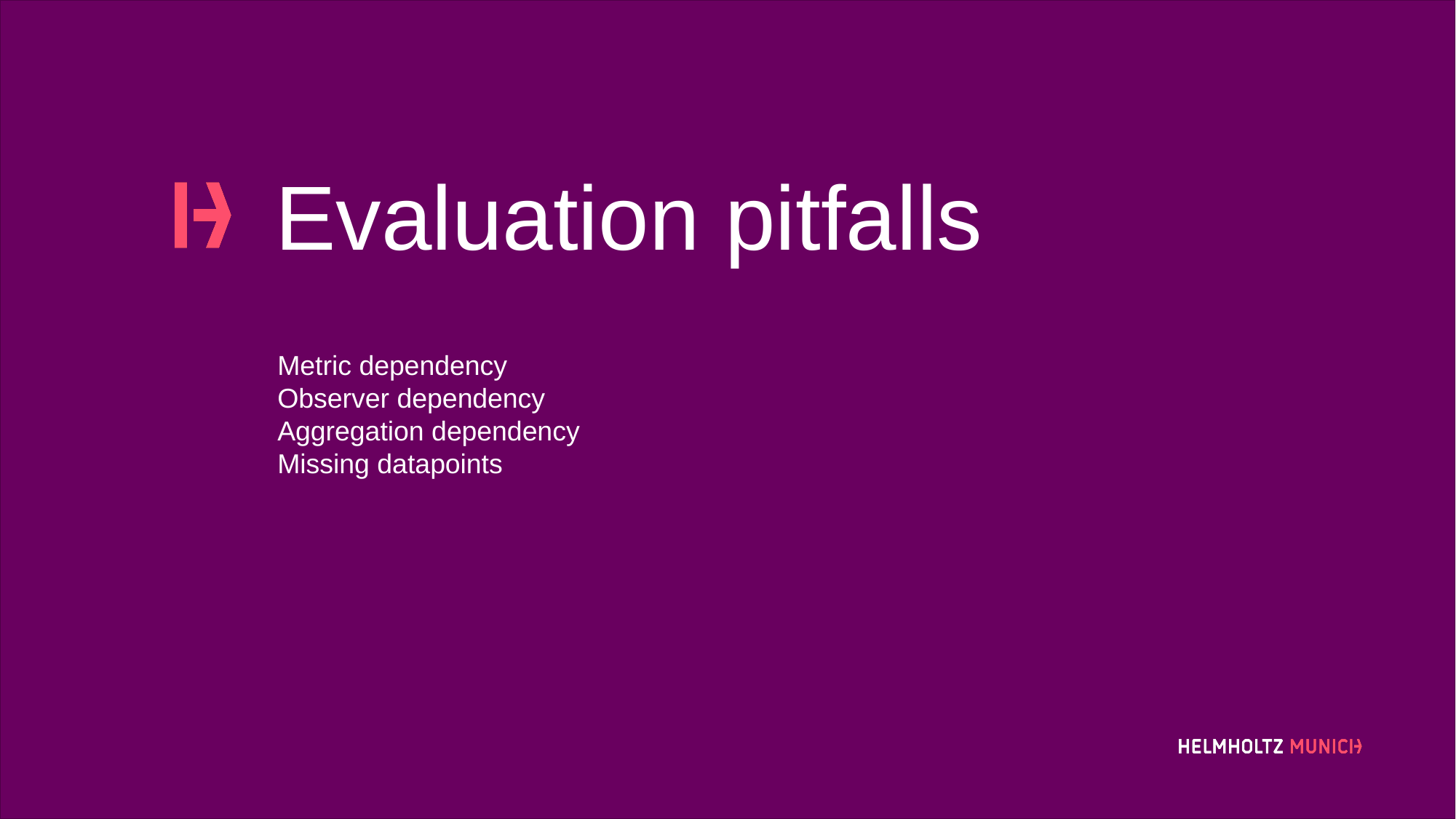

Evaluation pitfalls
Metric dependency
Observer dependency
Aggregation dependency
Missing datapoints